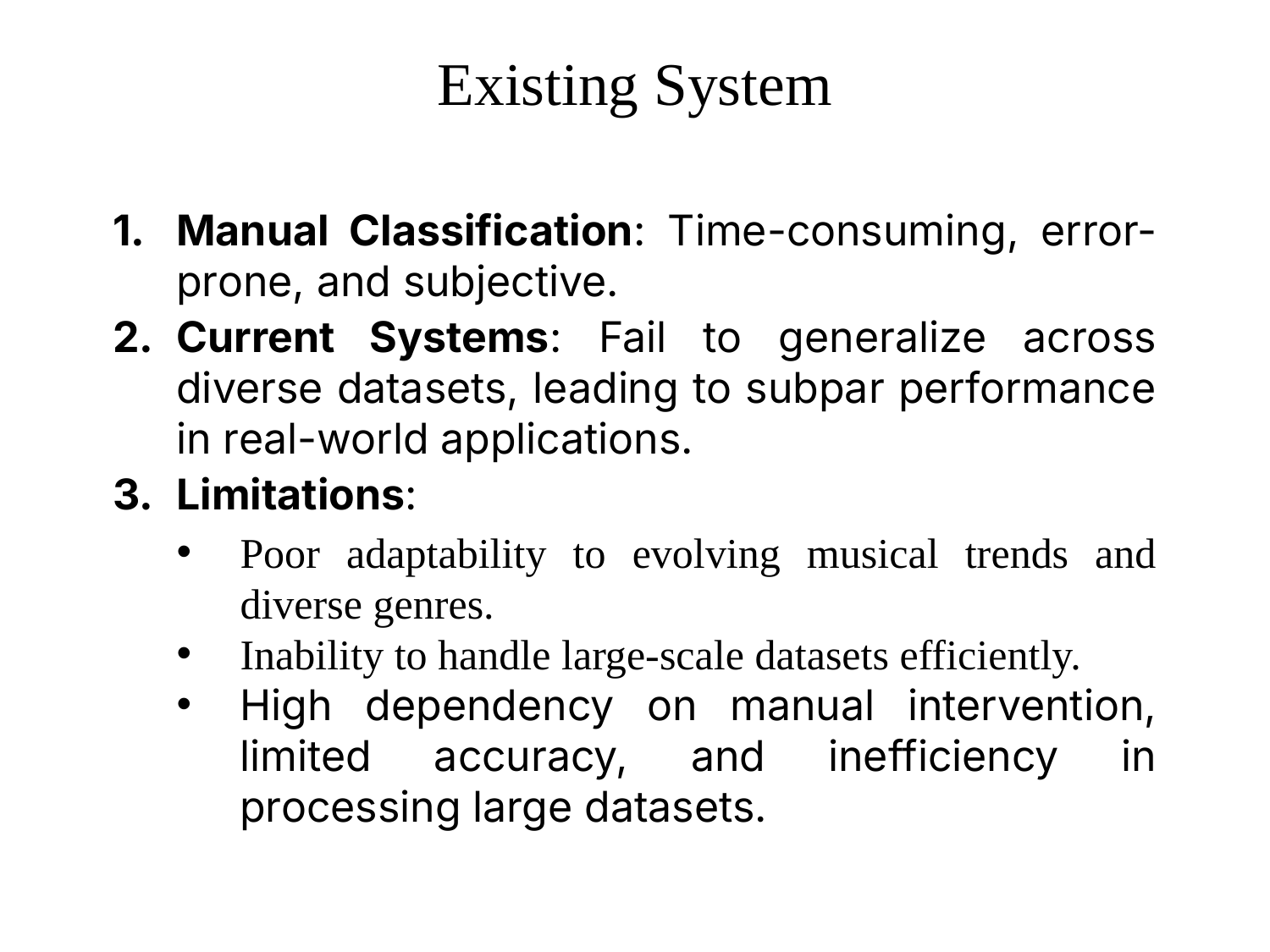

# Existing System
Manual Classification: Time-consuming, error-prone, and subjective.
Current Systems: Fail to generalize across diverse datasets, leading to subpar performance in real-world applications.
Limitations:

Poor adaptability to evolving musical trends and diverse genres.
Inability to handle large-scale datasets efficiently.
High dependency on manual intervention, limited accuracy, and inefficiency in processing large datasets.